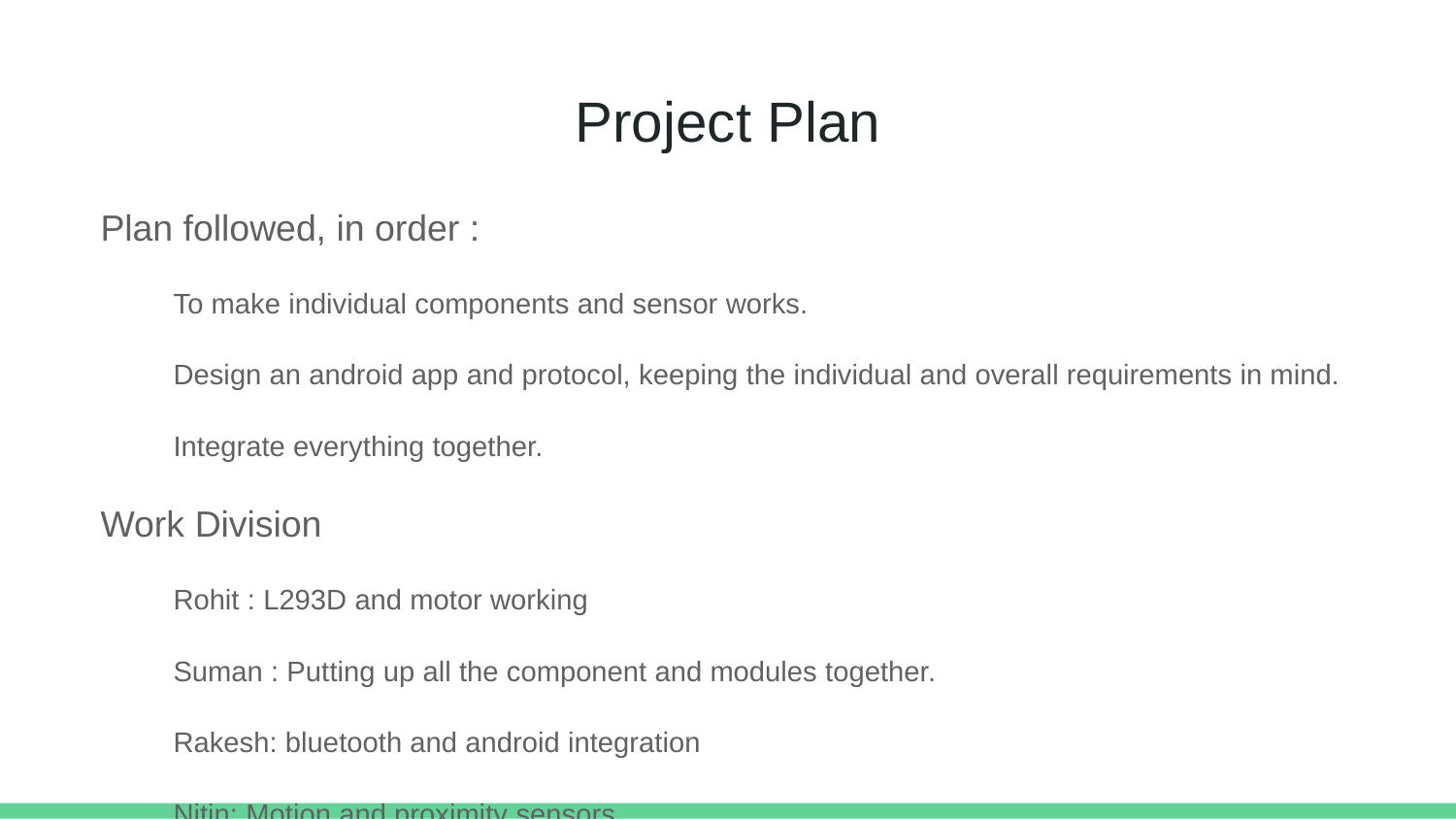

# Project Plan
Plan followed, in order :
To make individual components and sensor works.
Design an android app and protocol, keeping the individual and overall requirements in mind.
Integrate everything together.
Work Division
Rohit : L293D and motor working
Suman : Putting up all the component and modules together.
Rakesh: bluetooth and android integration
Nitin: Motion and proximity sensors.